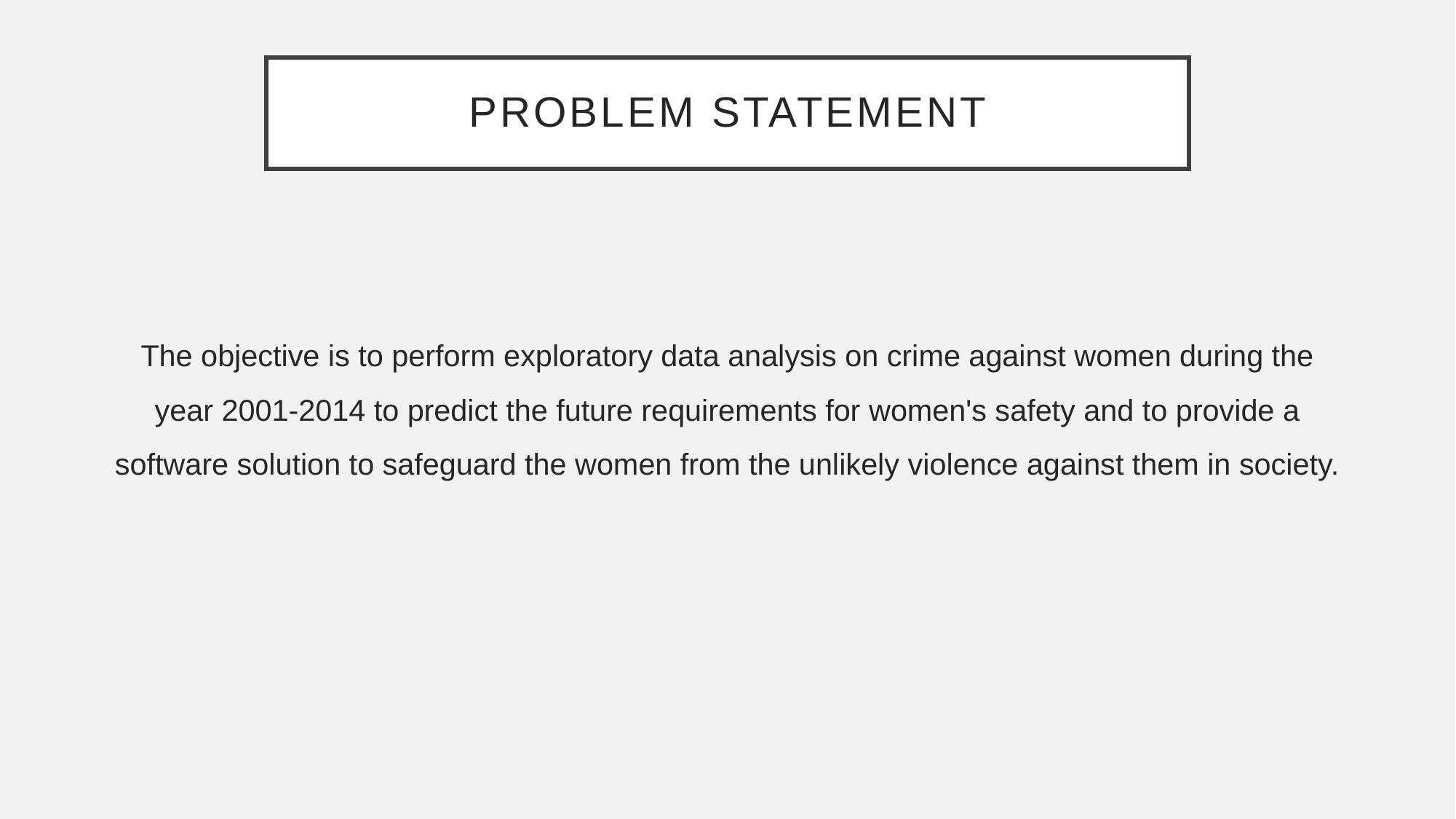

# PROBLEM STATEMENT
The objective is to perform exploratory data analysis on crime against women during the year 2001-2014 to predict the future requirements for women's safety and to provide a software solution to safeguard the women from the unlikely violence against them in society.